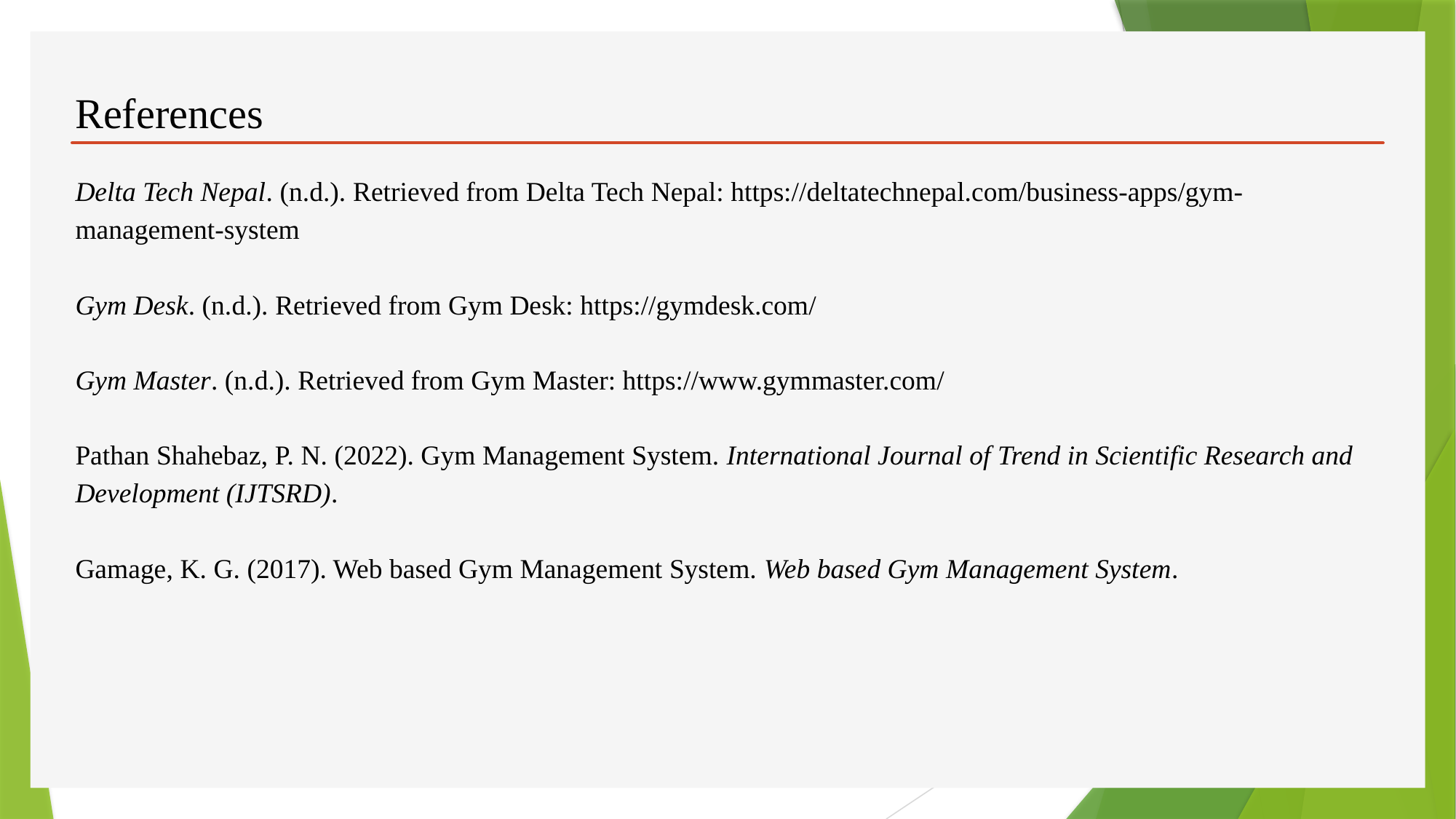

# References
Delta Tech Nepal. (n.d.). Retrieved from Delta Tech Nepal: https://deltatechnepal.com/business-apps/gym-management-system

Gym Desk. (n.d.). Retrieved from Gym Desk: https://gymdesk.com/

Gym Master. (n.d.). Retrieved from Gym Master: https://www.gymmaster.com/

Pathan Shahebaz, P. N. (2022). Gym Management System. International Journal of Trend in Scientific Research and Development (IJTSRD).

Gamage, K. G. (2017). Web based Gym Management System. Web based Gym Management System.